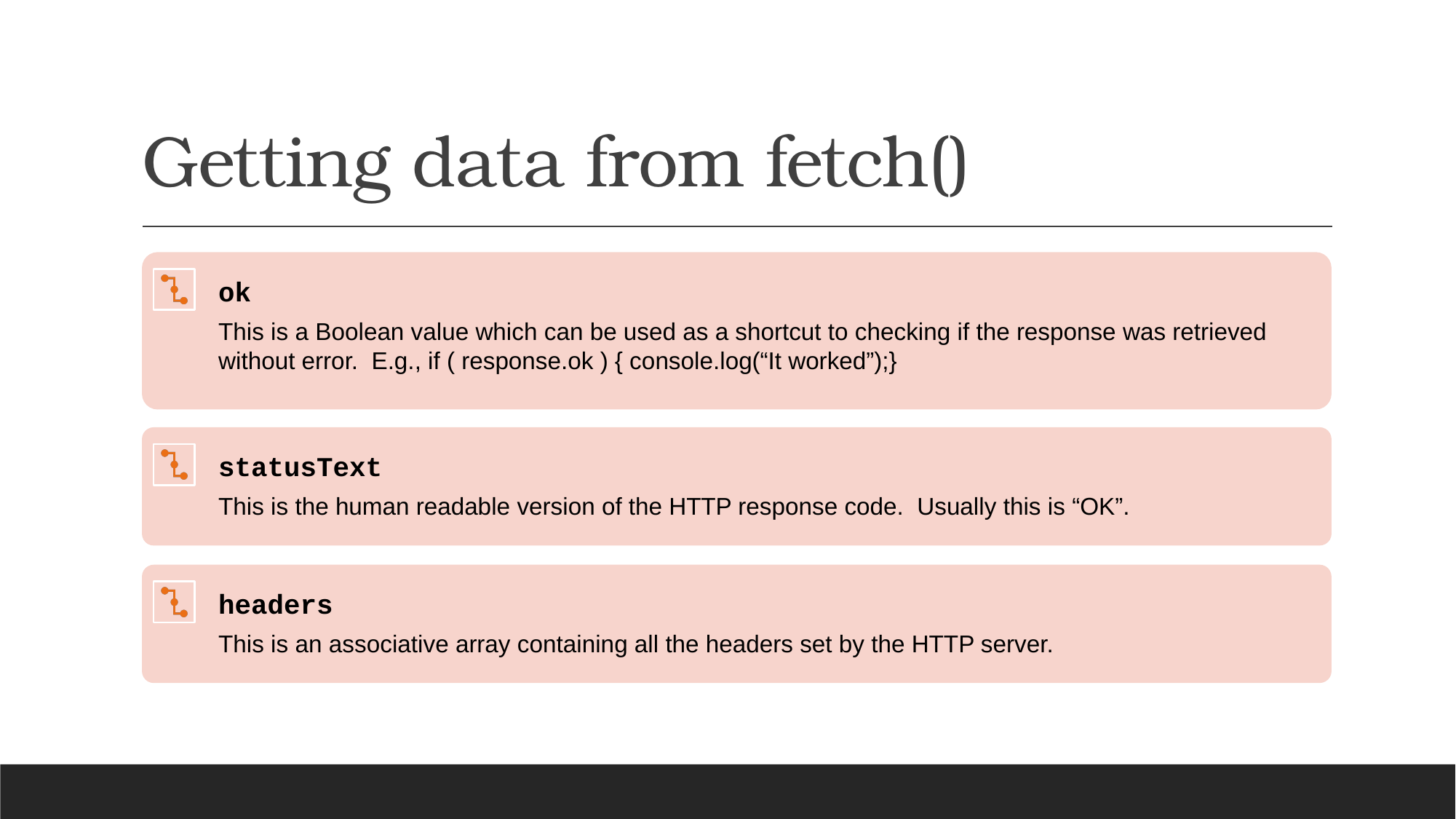

# Getting data from fetch()

ok
This is a Boolean value which can be used as a shortcut to checking if the response was retrieved without error.  E.g., if ( response.ok ) { console.log(“It worked”);}

statusText
This is the human readable version of the HTTP response code.  Usually this is “OK”.

headers
This is an associative array containing all the headers set by the HTTP server.